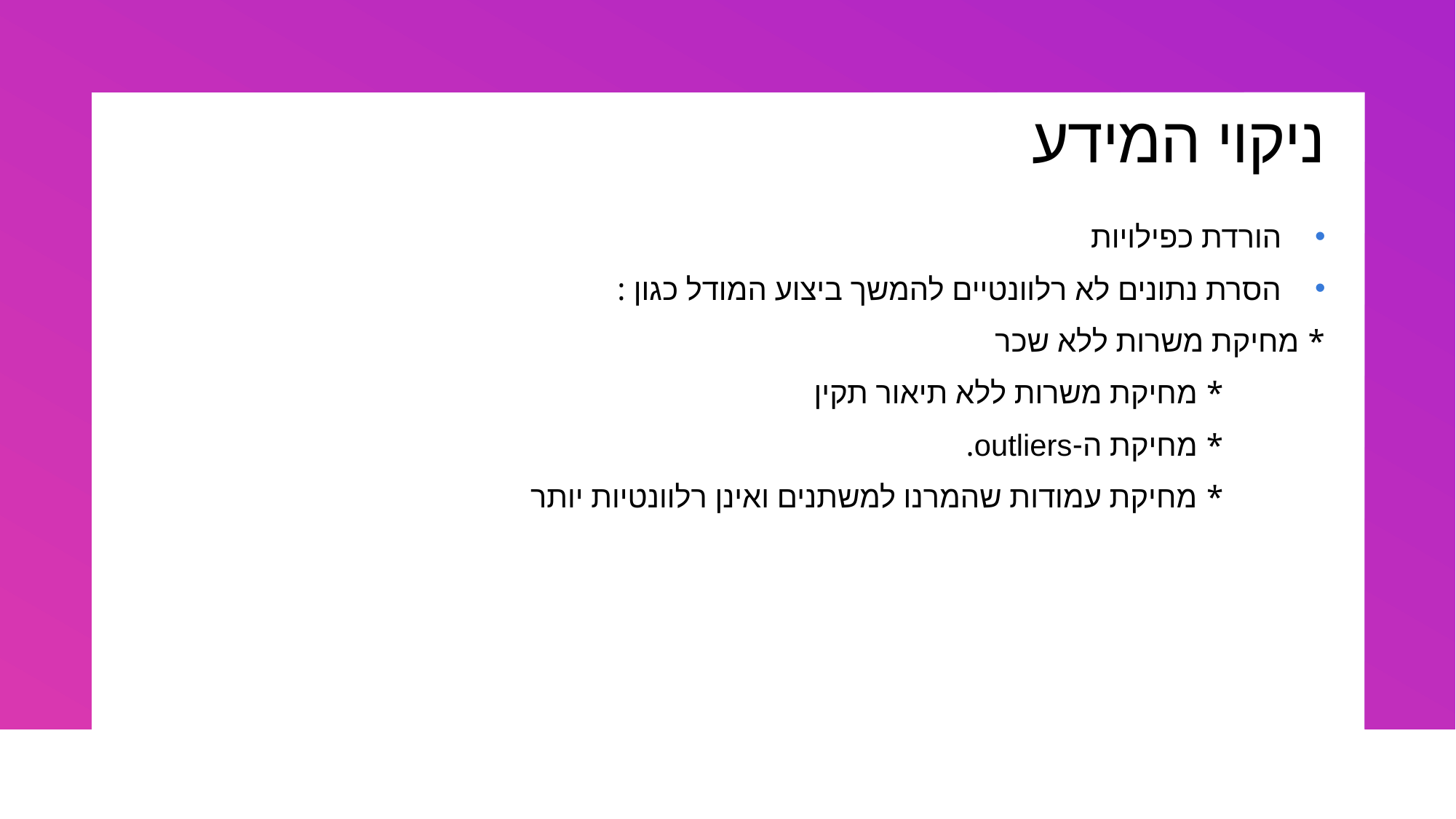

# ניקוי המידע
הורדת כפילויות
הסרת נתונים לא רלוונטיים להמשך ביצוע המודל כגון :
	* מחיקת משרות ללא שכר
             * מחיקת משרות ללא תיאור תקין
             * מחיקת ה-outliers.
             * מחיקת עמודות שהמרנו למשתנים ואינן רלוונטיות יותר